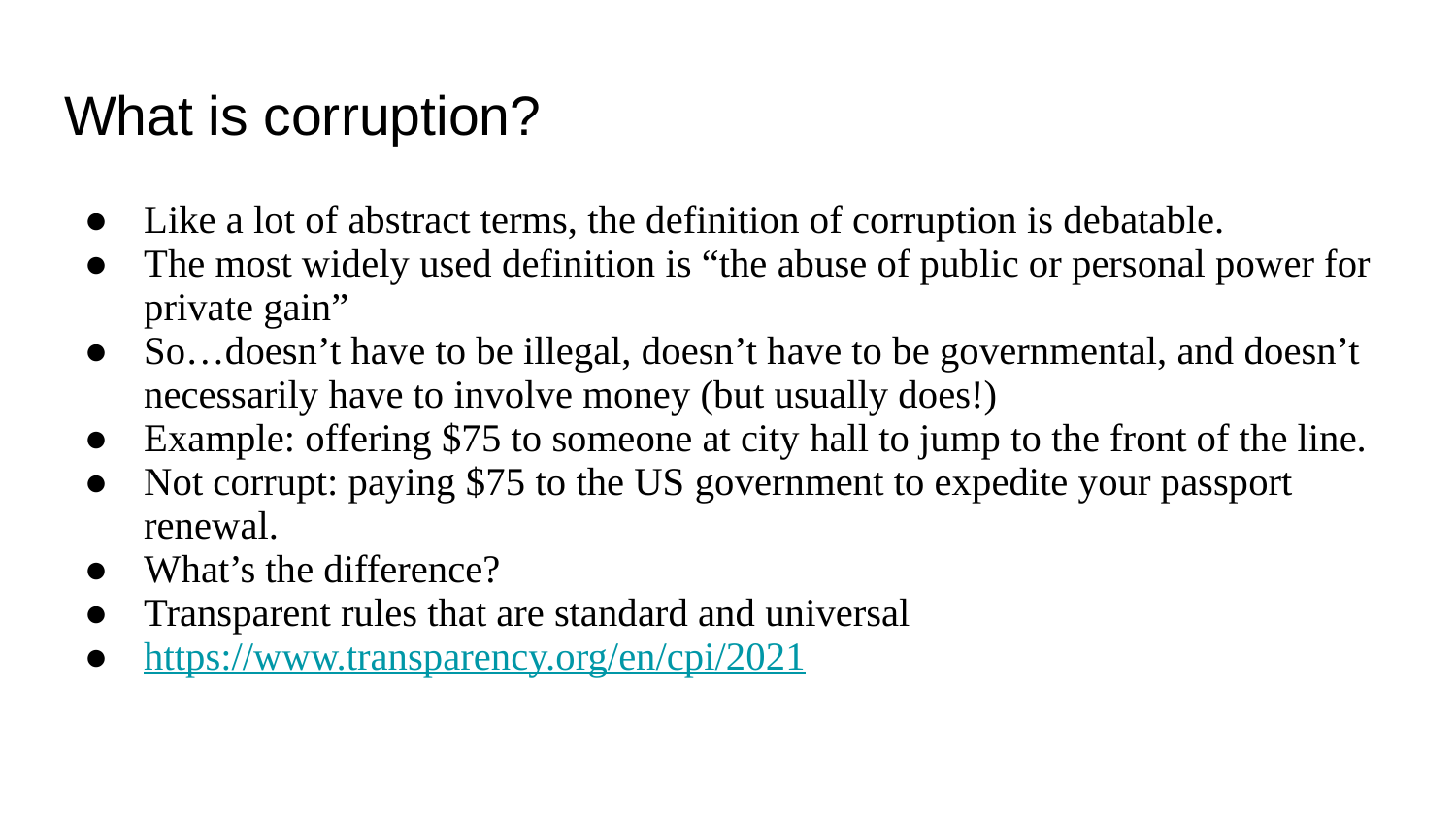

# What is corruption?
Like a lot of abstract terms, the definition of corruption is debatable.
The most widely used definition is “the abuse of public or personal power for private gain”
So…doesn’t have to be illegal, doesn’t have to be governmental, and doesn’t necessarily have to involve money (but usually does!)
Example: offering $75 to someone at city hall to jump to the front of the line.
Not corrupt: paying $75 to the US government to expedite your passport renewal.
What’s the difference?
Transparent rules that are standard and universal
https://www.transparency.org/en/cpi/2021